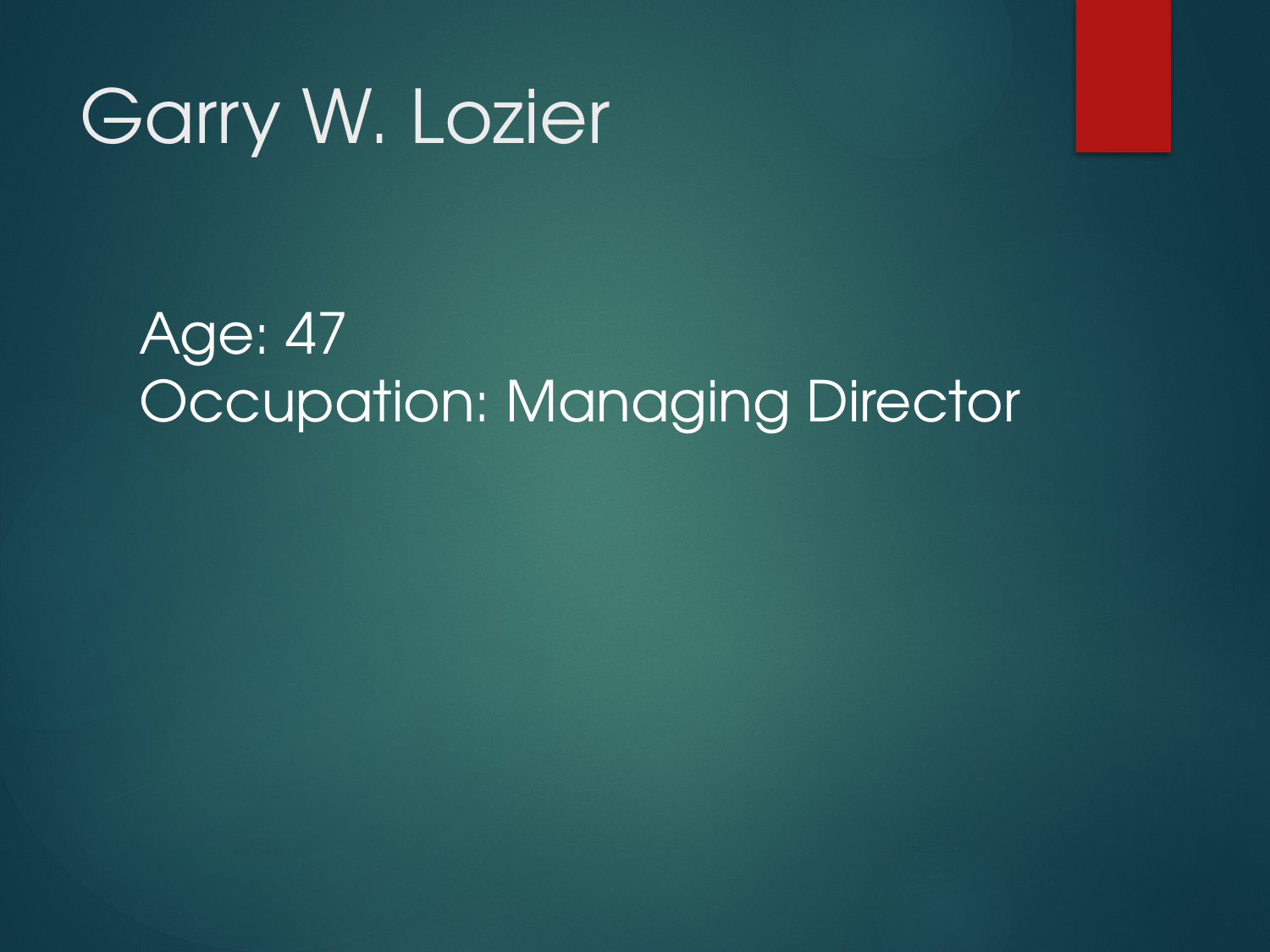

# Garry W. Lozier

Age: 47
Occupation: Managing Director